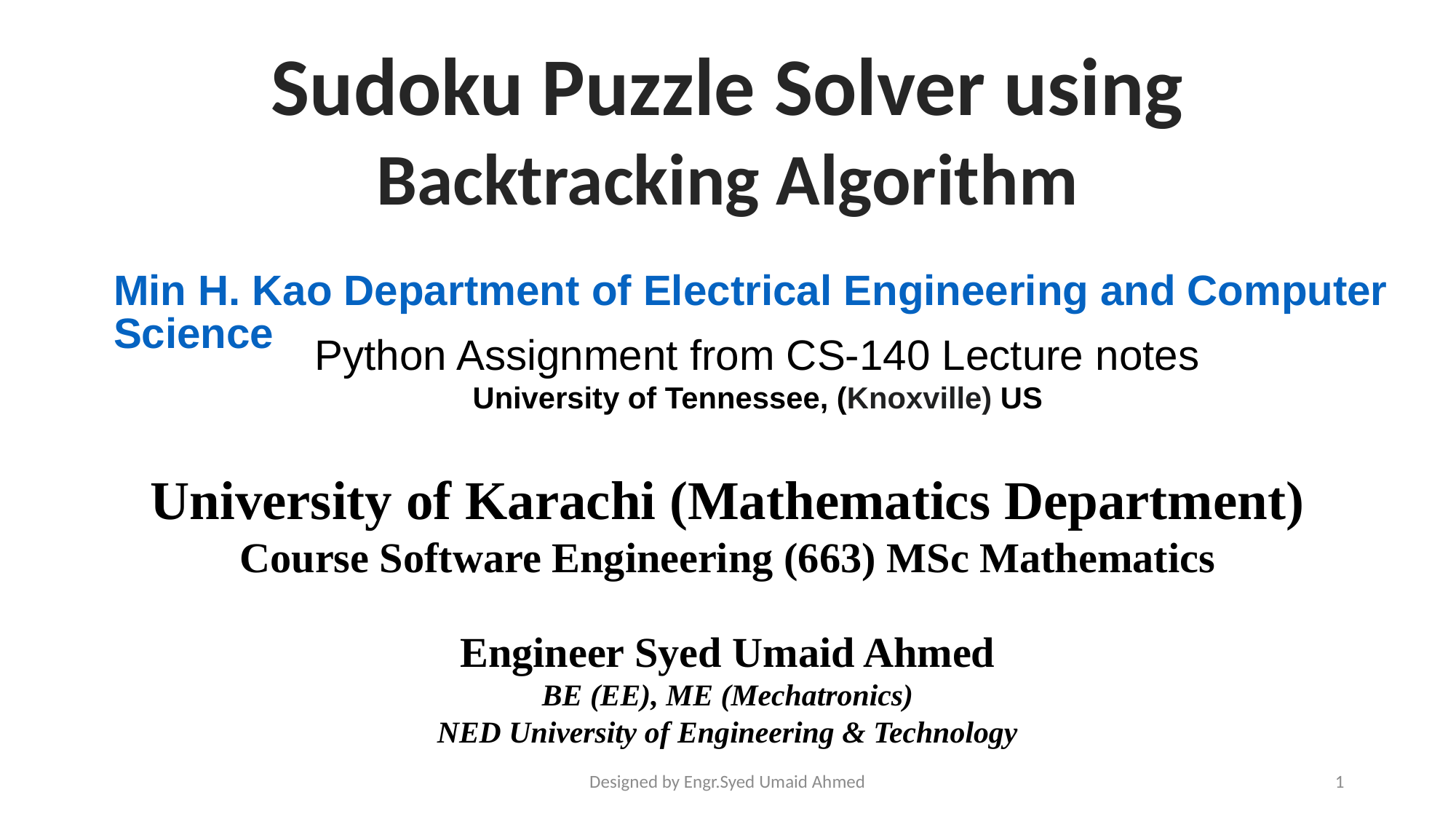

Sudoku Puzzle Solver using
Backtracking Algorithm
Min H. Kao Department of Electrical Engineering and Computer Science
Python Assignment from CS-140 Lecture notes
University of Tennessee, (Knoxville) US

University of Karachi (Mathematics Department)
Course Software Engineering (663) MSc Mathematics

Engineer Syed Umaid Ahmed
BE (EE), ME (Mechatronics)
NED University of Engineering & Technology
Designed by Engr.Syed Umaid Ahmed
1